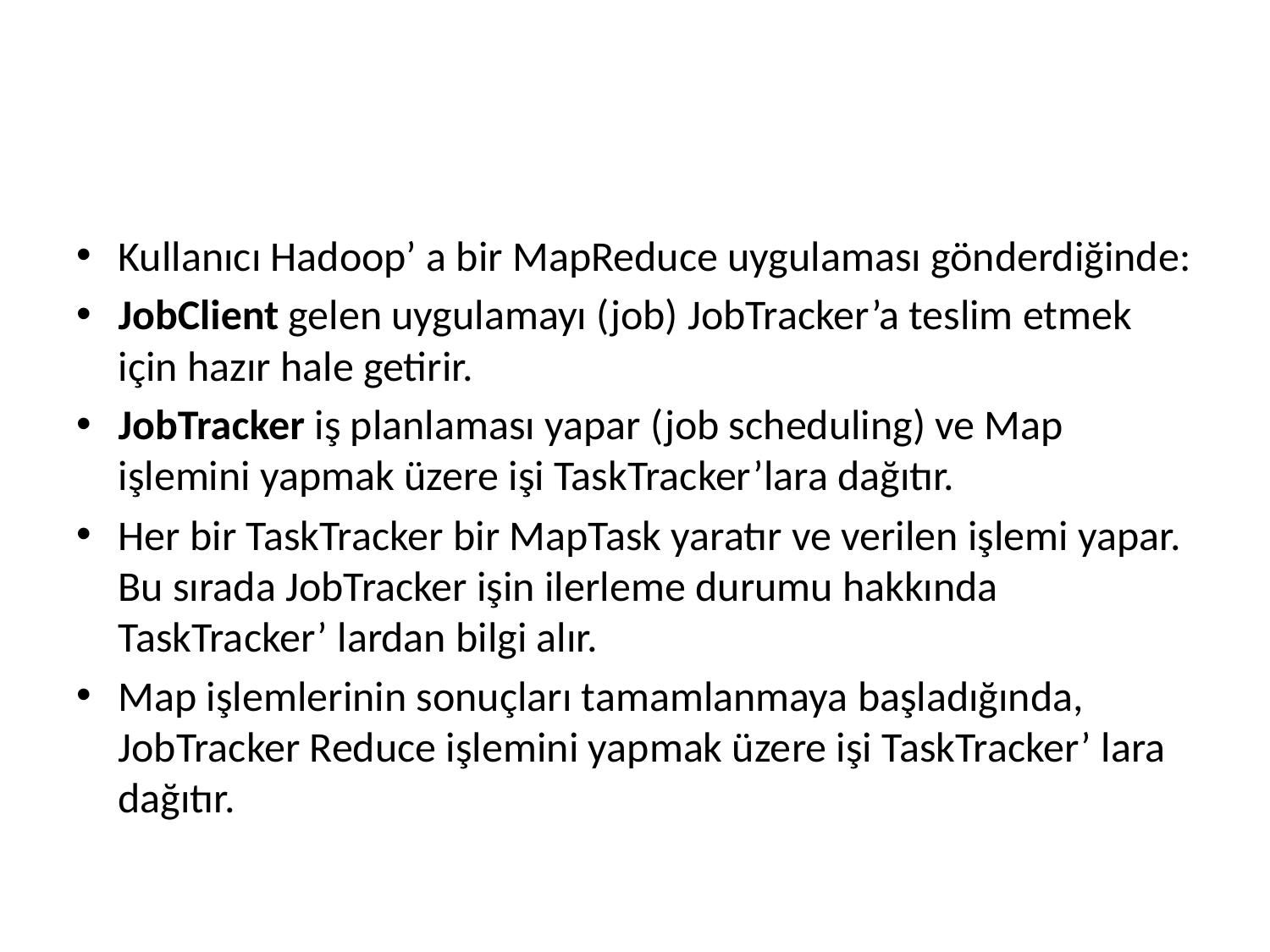

#
Kullanıcı Hadoop’ a bir MapReduce uygulaması gönderdiğinde:
JobClient gelen uygulamayı (job) JobTracker’a teslim etmek için hazır hale getirir.
JobTracker iş planlaması yapar (job scheduling) ve Map işlemini yapmak üzere işi TaskTracker’lara dağıtır.
Her bir TaskTracker bir MapTask yaratır ve verilen işlemi yapar. Bu sırada JobTracker işin ilerleme durumu hakkında TaskTracker’ lardan bilgi alır.
Map işlemlerinin sonuçları tamamlanmaya başladığında, JobTracker Reduce işlemini yapmak üzere işi TaskTracker’ lara dağıtır.